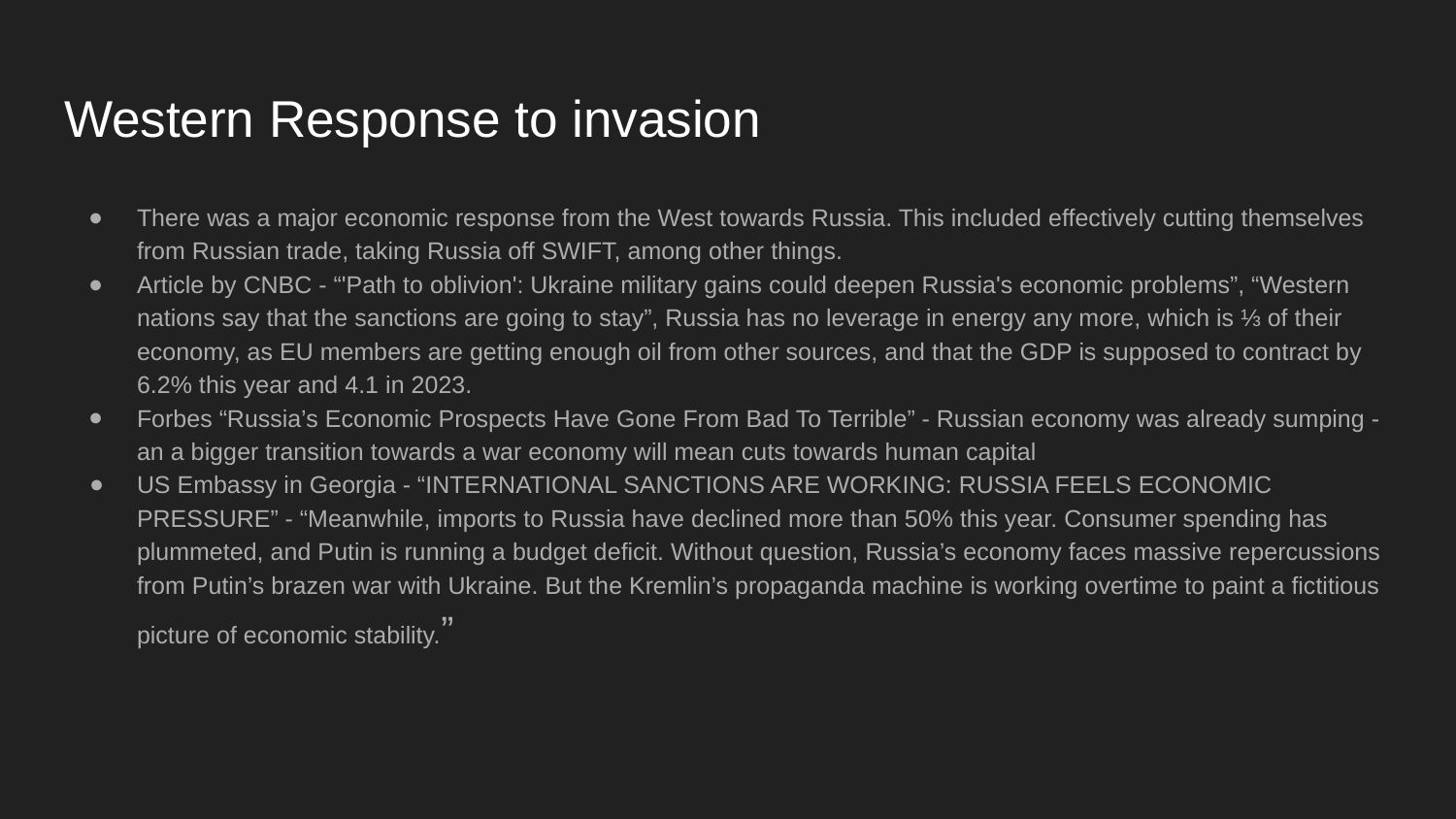

# Western Response to invasion
There was a major economic response from the West towards Russia. This included effectively cutting themselves from Russian trade, taking Russia off SWIFT, among other things.
Article by CNBC - “'Path to oblivion': Ukraine military gains could deepen Russia's economic problems”, “Western nations say that the sanctions are going to stay”, Russia has no leverage in energy any more, which is ⅓ of their economy, as EU members are getting enough oil from other sources, and that the GDP is supposed to contract by 6.2% this year and 4.1 in 2023.
Forbes “Russia’s Economic Prospects Have Gone From Bad To Terrible” - Russian economy was already sumping - an a bigger transition towards a war economy will mean cuts towards human capital
US Embassy in Georgia - “INTERNATIONAL SANCTIONS ARE WORKING: RUSSIA FEELS ECONOMIC PRESSURE” - “Meanwhile, imports to Russia have declined more than 50% this year. Consumer spending has plummeted, and Putin is running a budget deficit. Without question, Russia’s economy faces massive repercussions from Putin’s brazen war with Ukraine. But the Kremlin’s propaganda machine is working overtime to paint a fictitious picture of economic stability.”